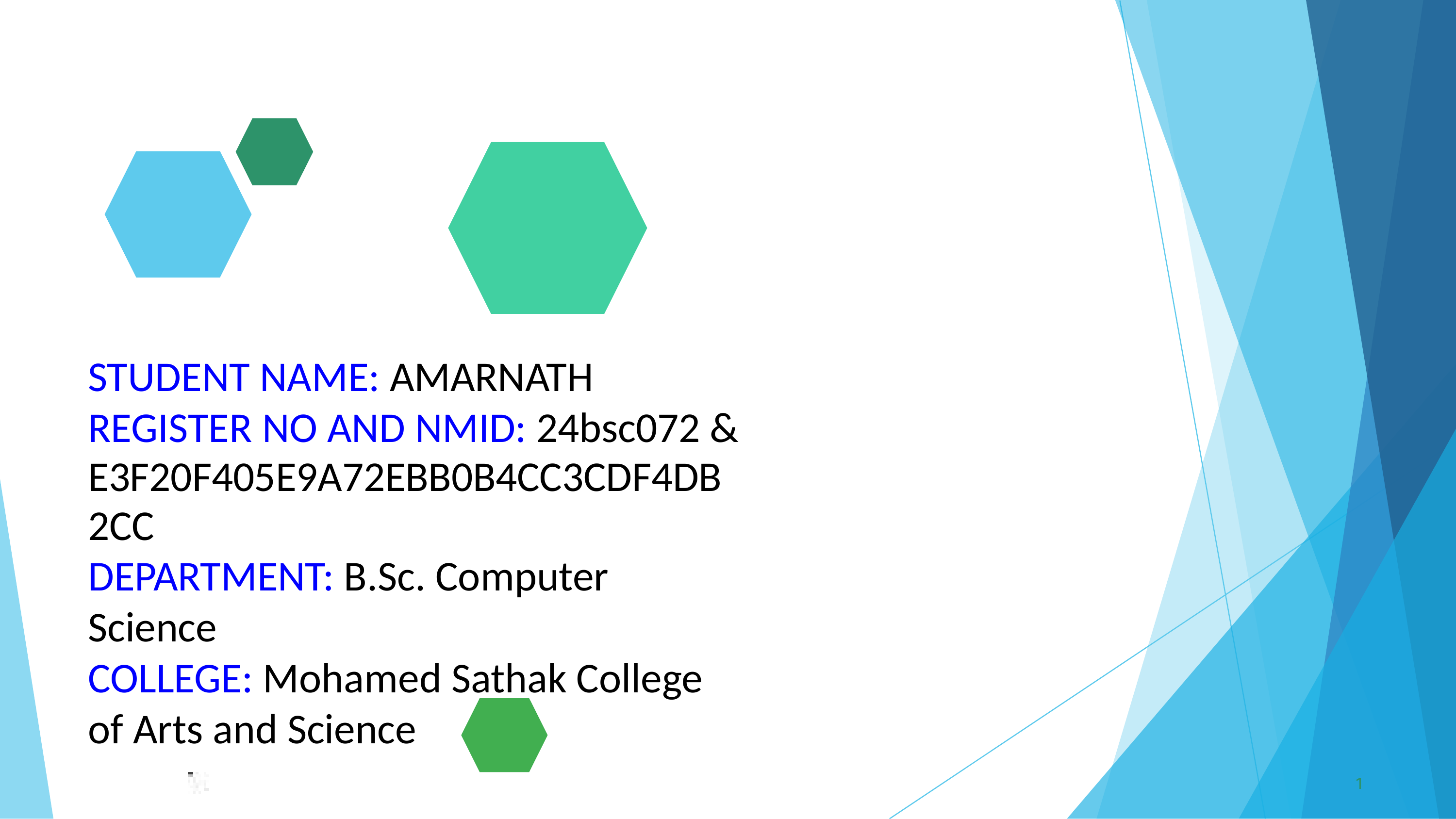

STUDENT NAME: AMARNATH REGISTER NO AND NMID: 24bsc072 &
E3F20F405E9A72EBB0B4CC3CDF4DB2CC
DEPARTMENT: B.Sc. Computer Science
COLLEGE: Mohamed Sathak College of Arts and Science
1